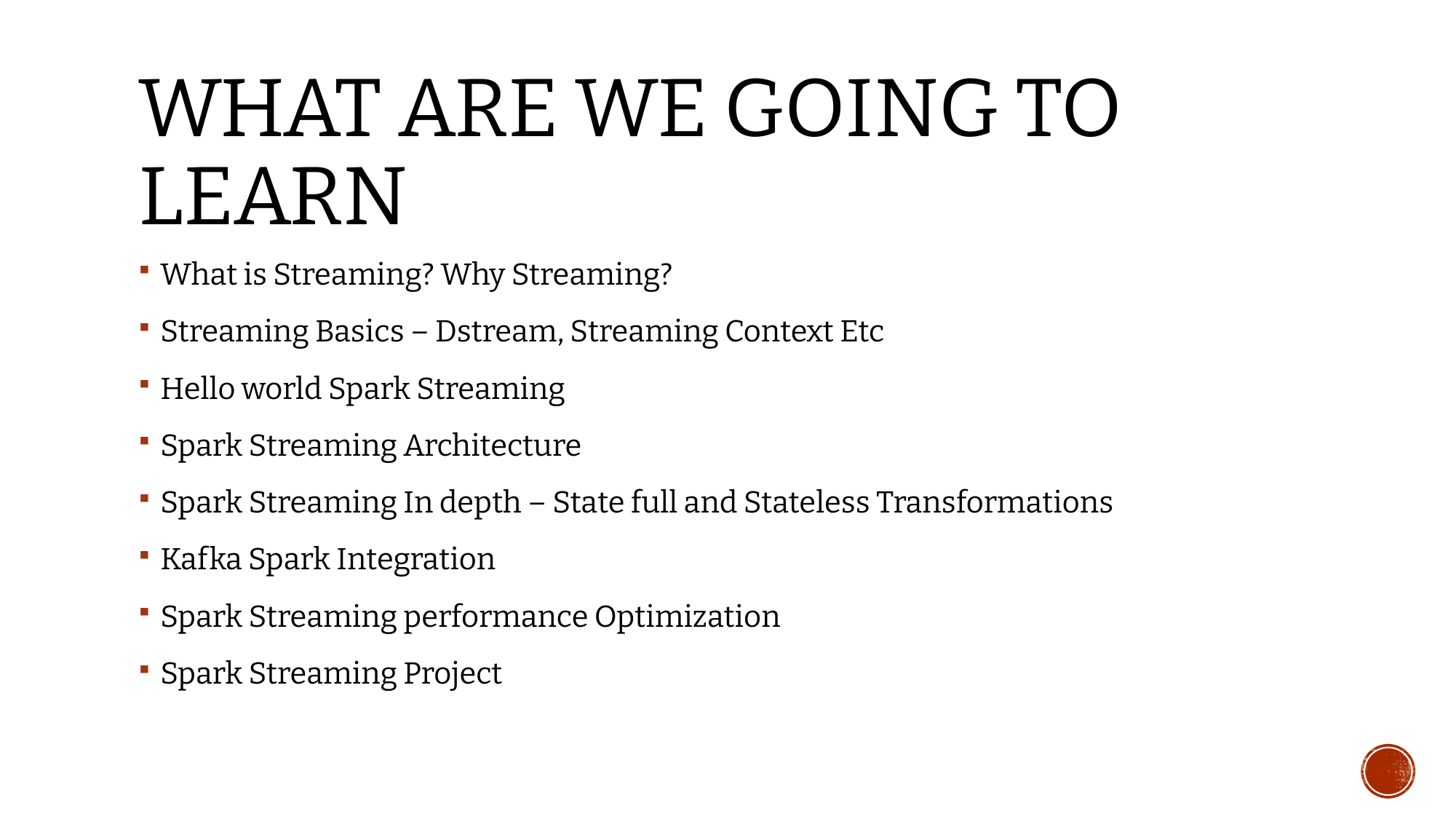

# What are we Going To learn
What is Streaming? Why Streaming?
Streaming Basics – Dstream, Streaming Context Etc
Hello world Spark Streaming
Spark Streaming Architecture
Spark Streaming In depth – State full and Stateless Transformations
Kafka Spark Integration
Spark Streaming performance Optimization
Spark Streaming Project